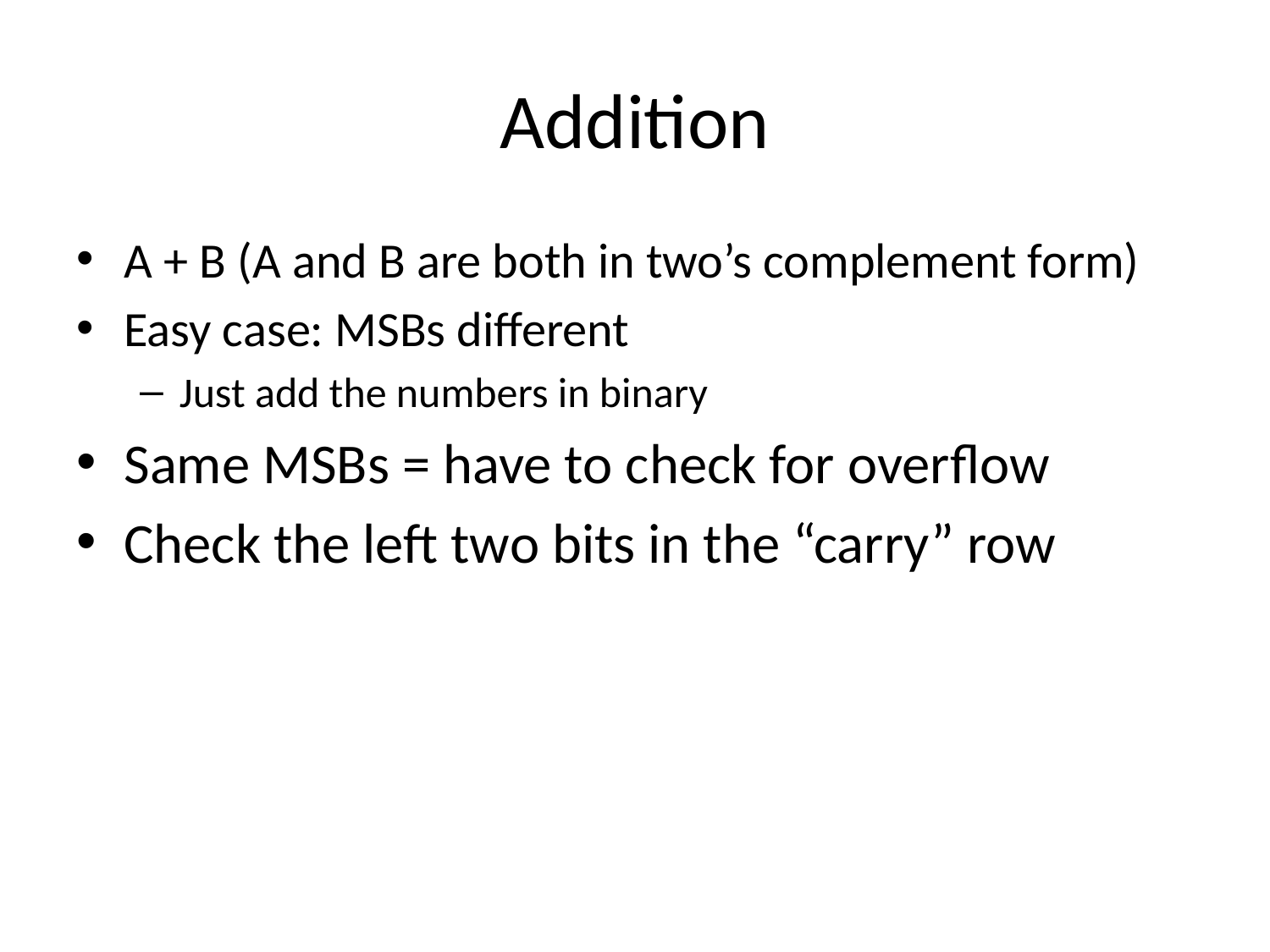

# Addition
A + B (A and B are both in two’s complement form)
Easy case: MSBs different
Just add the numbers in binary
Same MSBs = have to check for overflow
Check the left two bits in the “carry” row